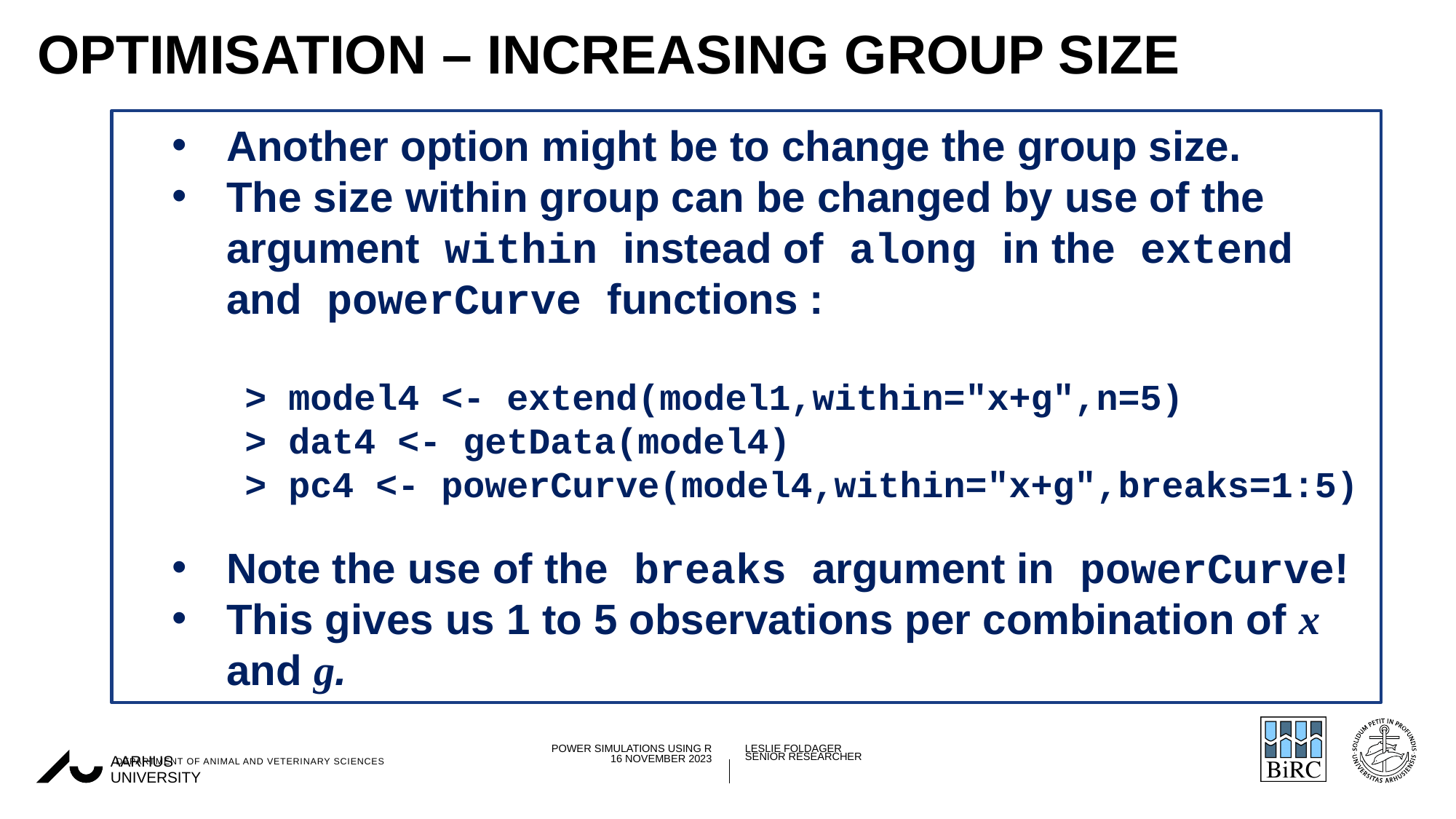

# optimisation – increasing group size
Another option might be to change the group size.
The size within group can be changed by use of the argument within instead of along in the extend and powerCurve functions :

> model4 <- extend(model1,within="x+g",n=5)
> dat4 <- getData(model4)
> pc4 <- powerCurve(model4,within="x+g",breaks=1:5)

Note the use of the breaks argument in powerCurve!
This gives us 1 to 5 observations per combination of x and g.
16/11/202326/08/2019